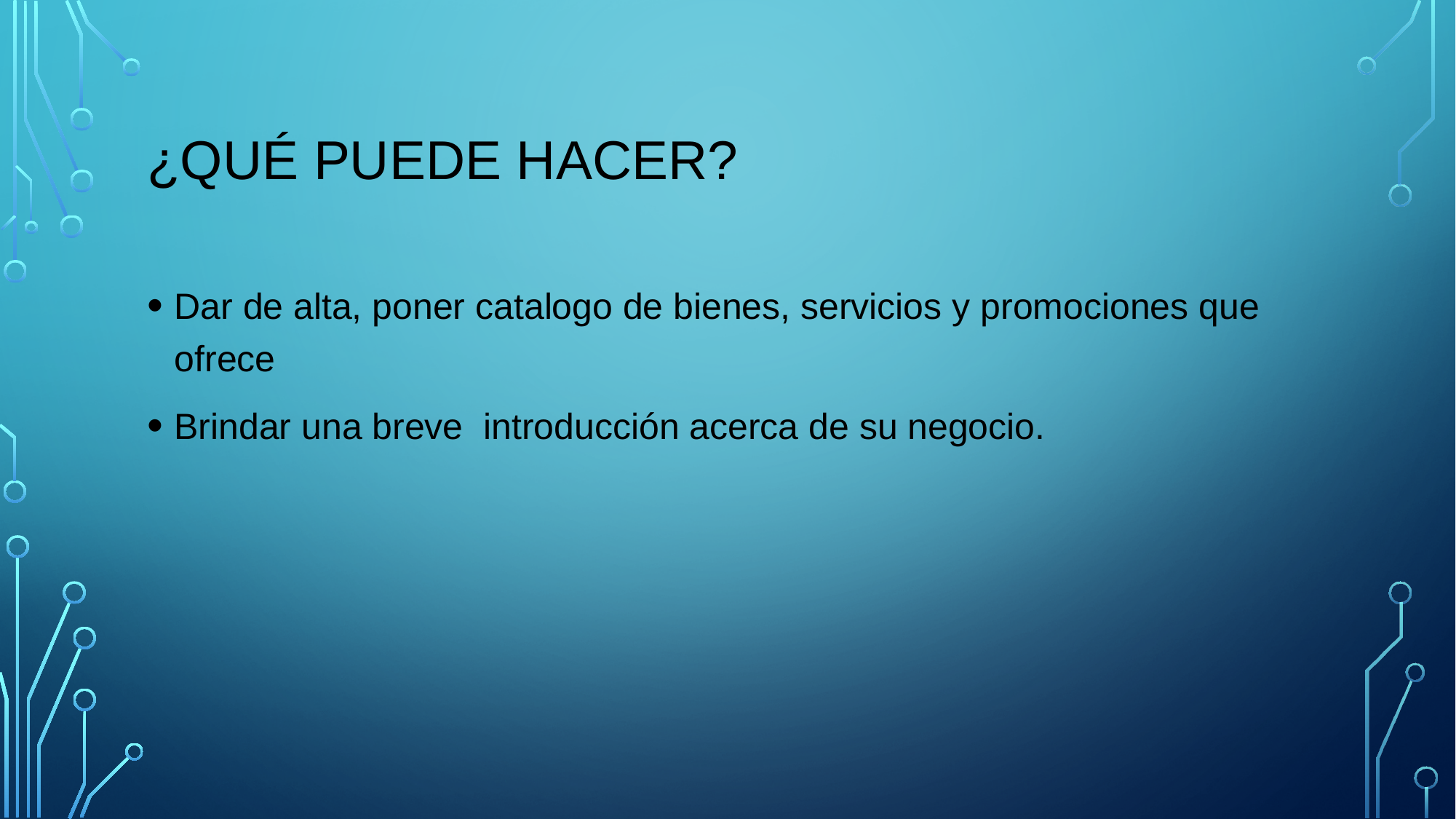

# ¿qué puede hacer?
Dar de alta, poner catalogo de bienes, servicios y promociones que ofrece
Brindar una breve  introducción acerca de su negocio.